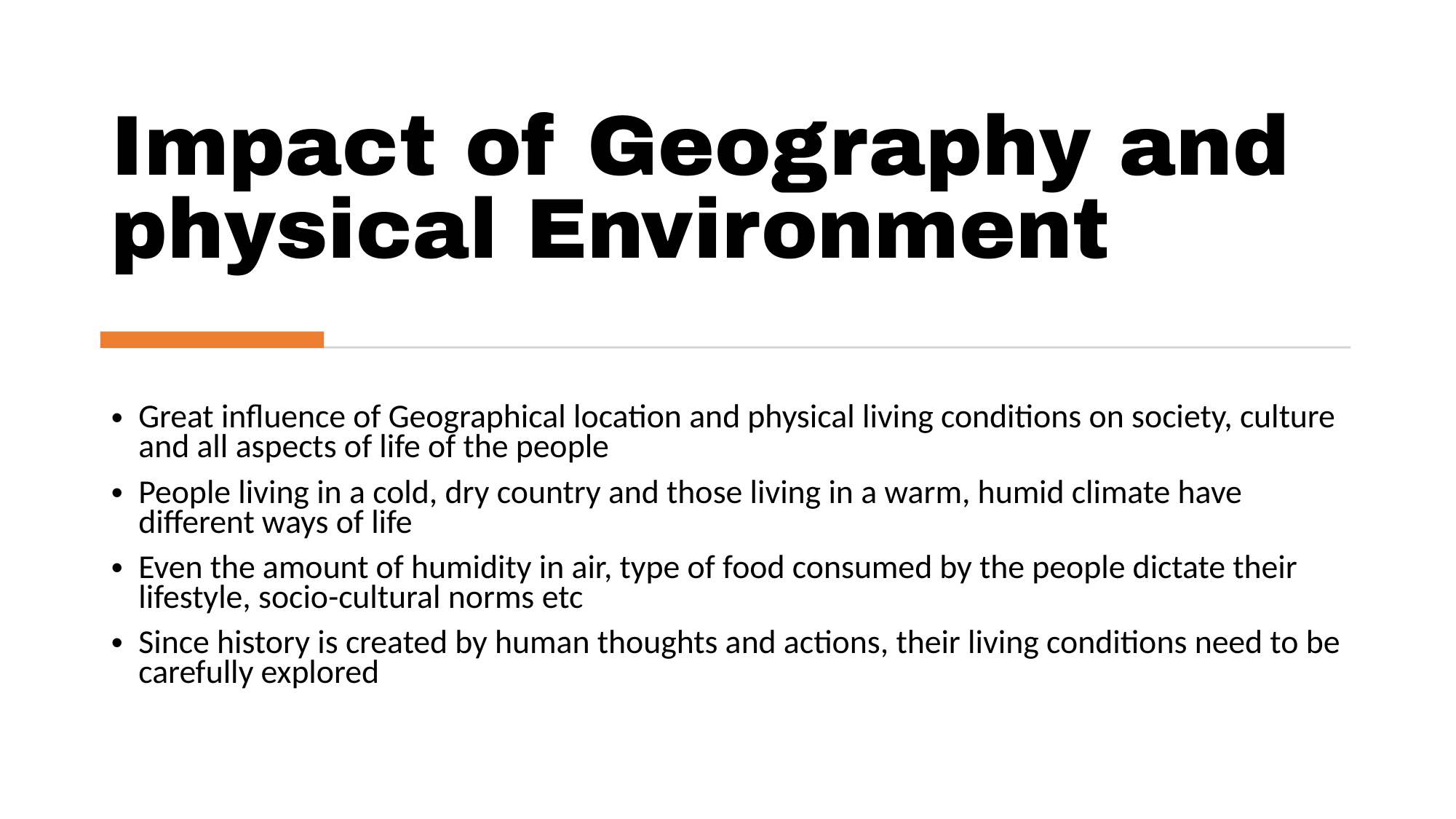

# Impact of Geography and physical Environment

Great influence of Geographical location and physical living conditions on society, culture and all aspects of life of the people
People living in a cold, dry country and those living in a warm, humid climate have different ways of life
Even the amount of humidity in air, type of food consumed by the people dictate their lifestyle, socio-cultural norms etc
Since history is created by human thoughts and actions, their living conditions need to be carefully explored